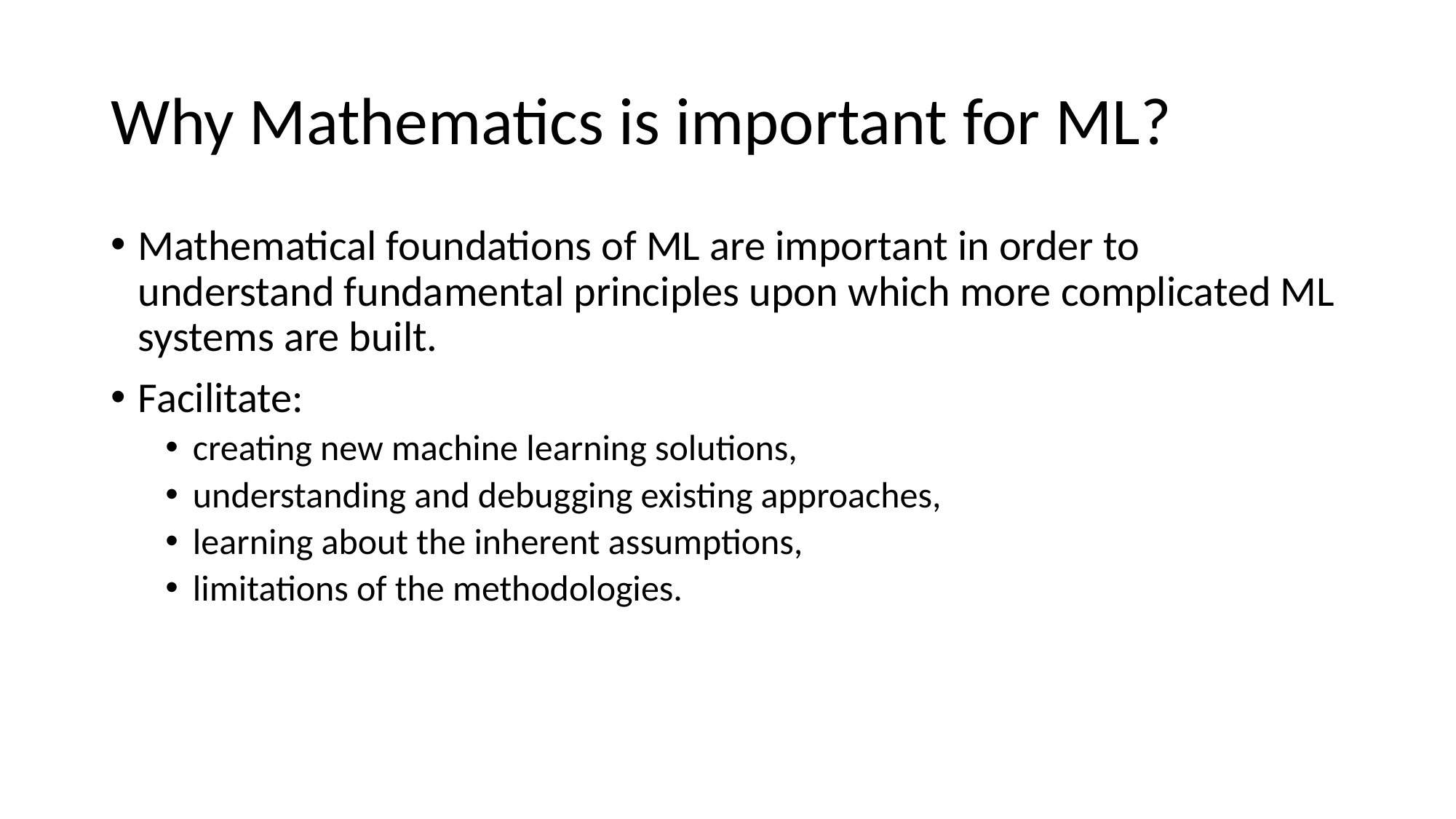

# Why Mathematics is important for ML?
Mathematical foundations of ML are important in order to understand fundamental principles upon which more complicated ML systems are built.
Facilitate:
creating new machine learning solutions,
understanding and debugging existing approaches,
learning about the inherent assumptions,
limitations of the methodologies.